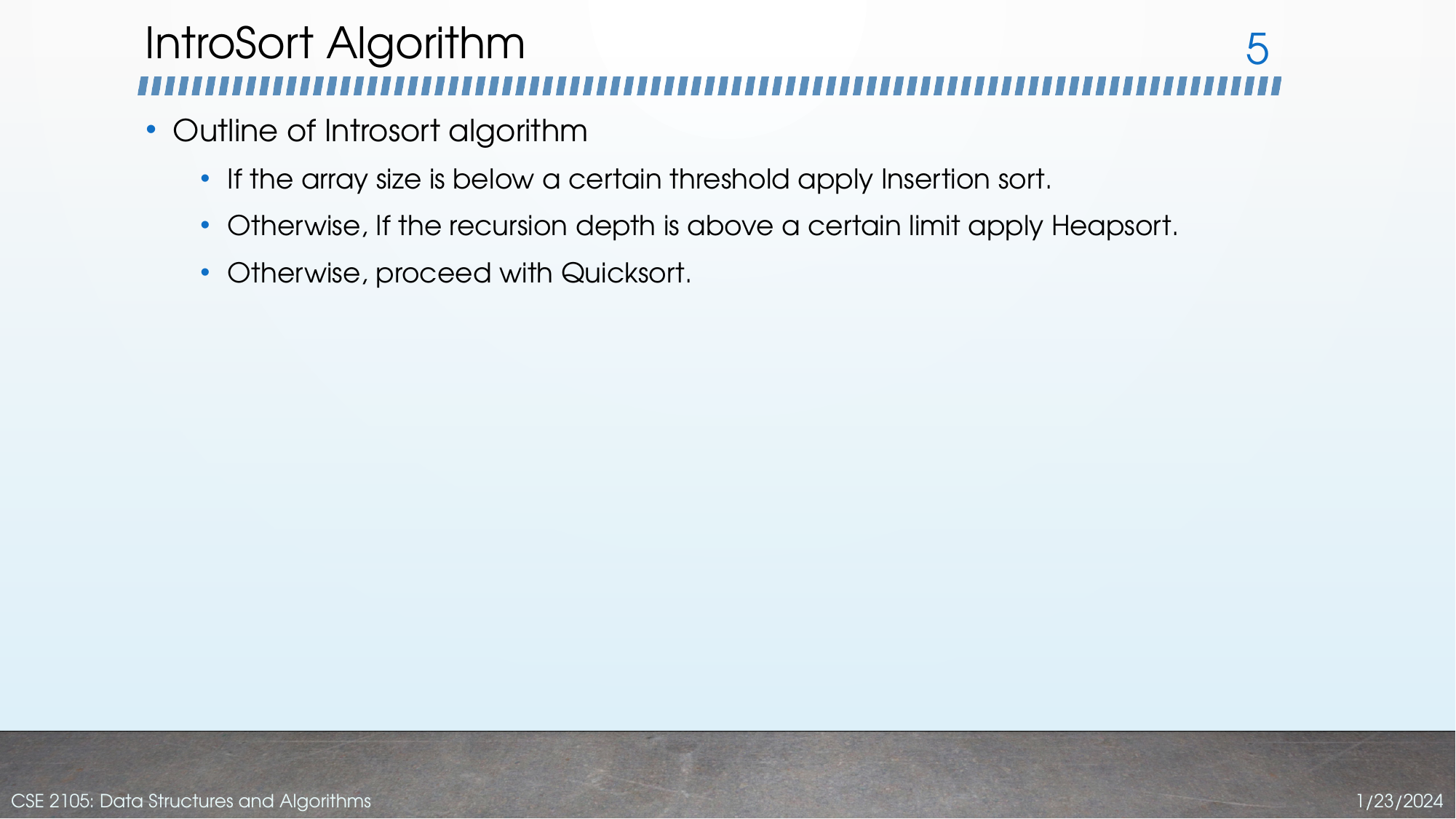

# IntroSort Algorithm
5
Outline of Introsort algorithm
If the array size is below a certain threshold apply Insertion sort.
Otherwise, If the recursion depth is above a certain limit apply Heapsort.
Otherwise, proceed with Quicksort.

1/23/2024
CSE 2105: Data Structures and Algorithms